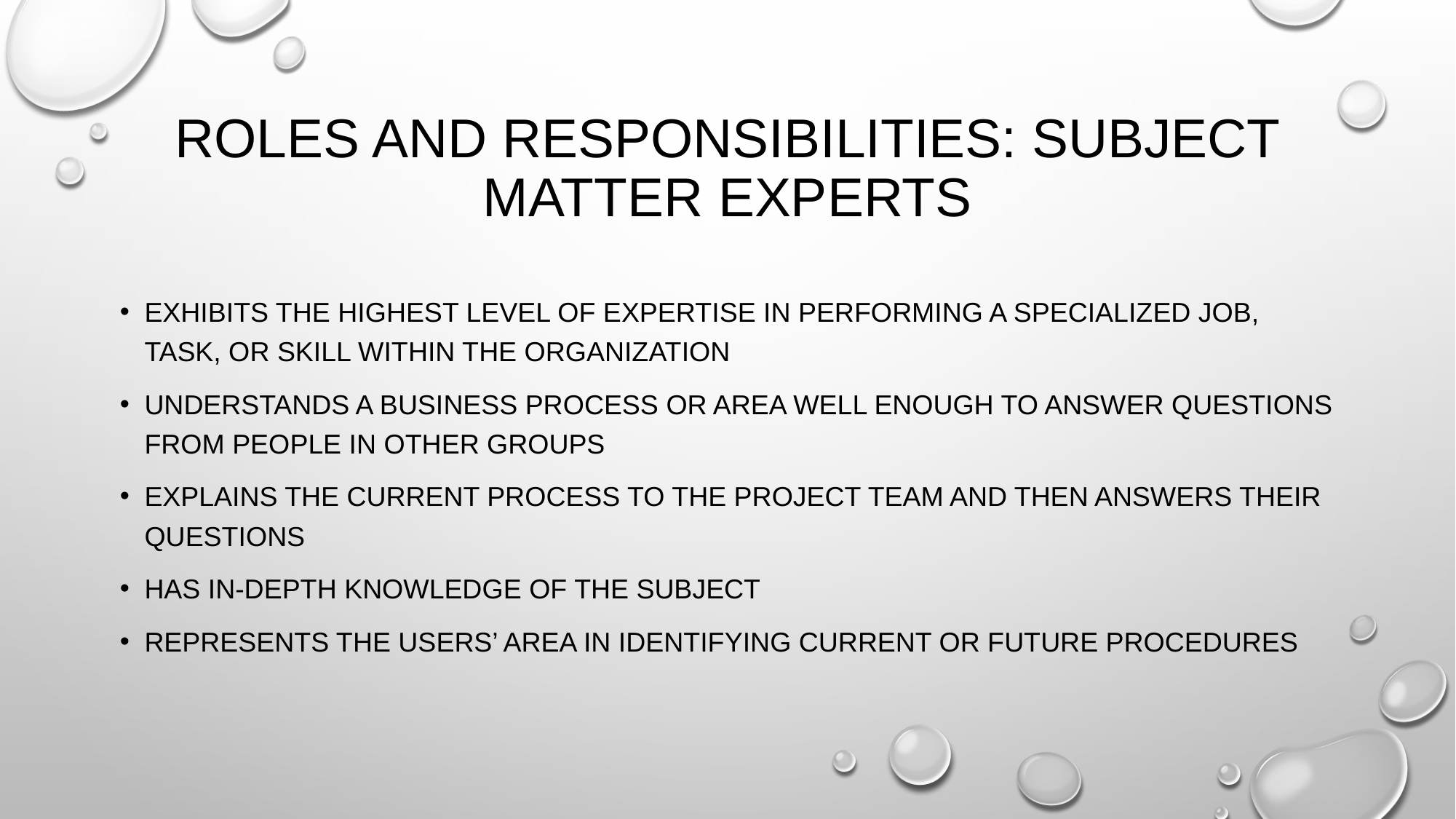

# Roles and Responsibilities: Subject Matter Experts
Exhibits the highest level of expertise in performing a specialized job, task, or skill within the organization
Understands a business process or area well enough to answer questions from people in other groups
Explains the current process to the project team and then answers their questions
Has in-depth knowledge of the subject
Represents the users’ area in identifying current or future procedures